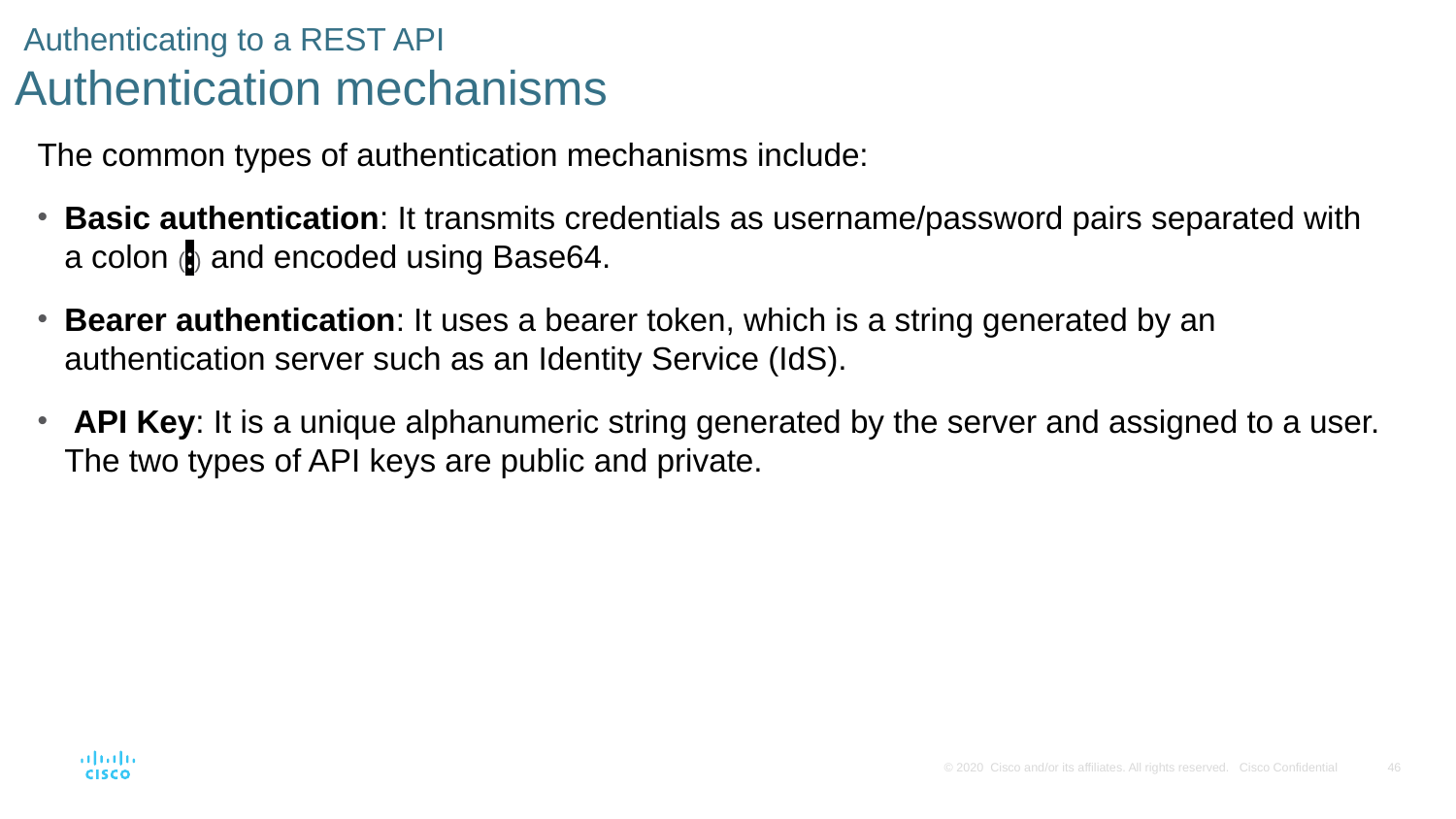

# Authenticating to a REST API Authentication mechanisms
The common types of authentication mechanisms include:
Basic authentication: It transmits credentials as username/password pairs separated with a colon (:) and encoded using Base64.
Bearer authentication: It uses a bearer token, which is a string generated by an authentication server such as an Identity Service (IdS).
 API Key: It is a unique alphanumeric string generated by the server and assigned to a user. The two types of API keys are public and private.